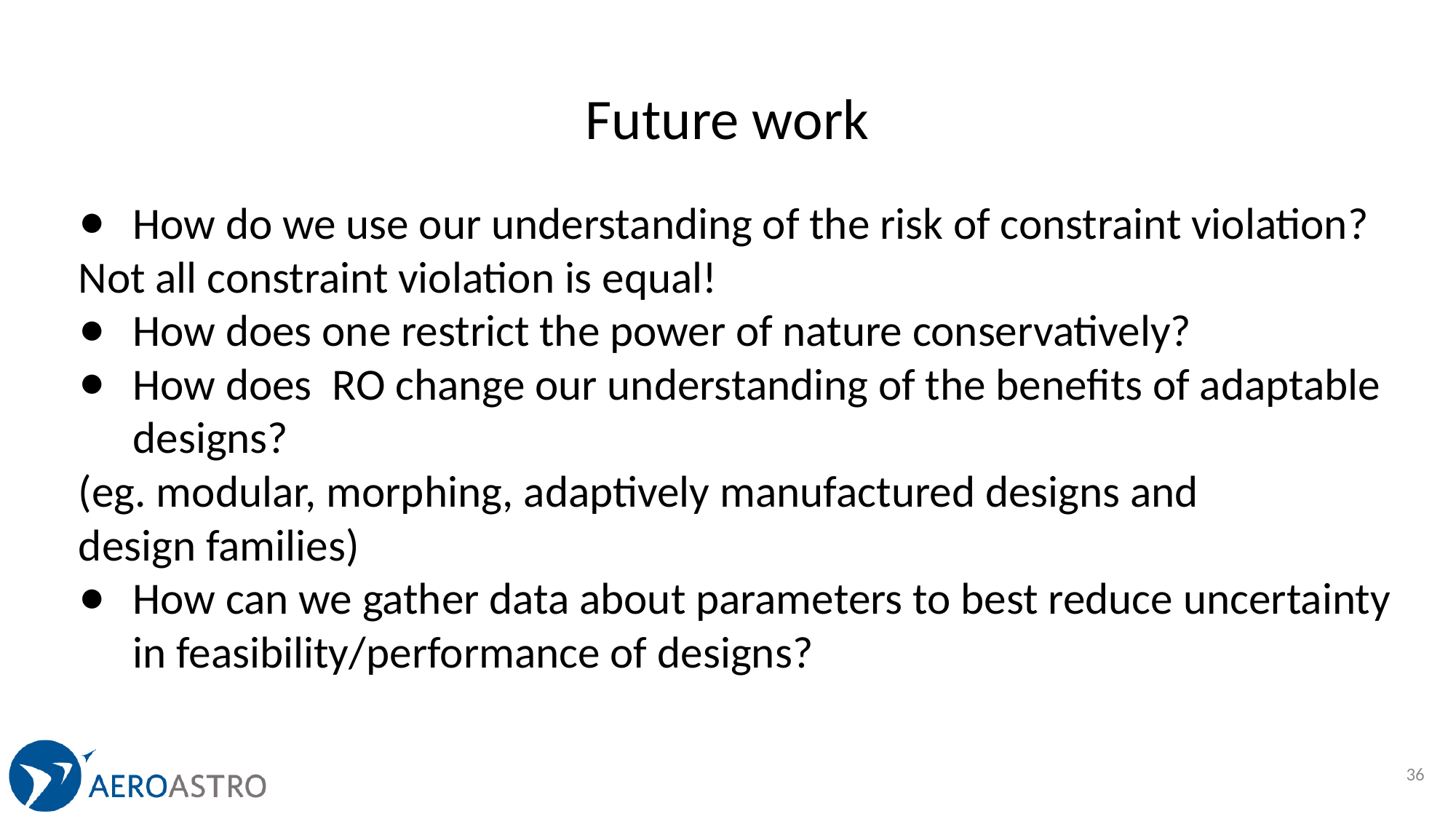

# Future work
How do we use our understanding of the risk of constraint violation?
	Not all constraint violation is equal!
How does one restrict the power of nature conservatively?
How does  RO change our understanding of the benefits of adaptable designs?
	(eg. modular, morphing, adaptively manufactured designs and 	design families)
How can we gather data about parameters to best reduce uncertainty in feasibility/performance of designs?

36